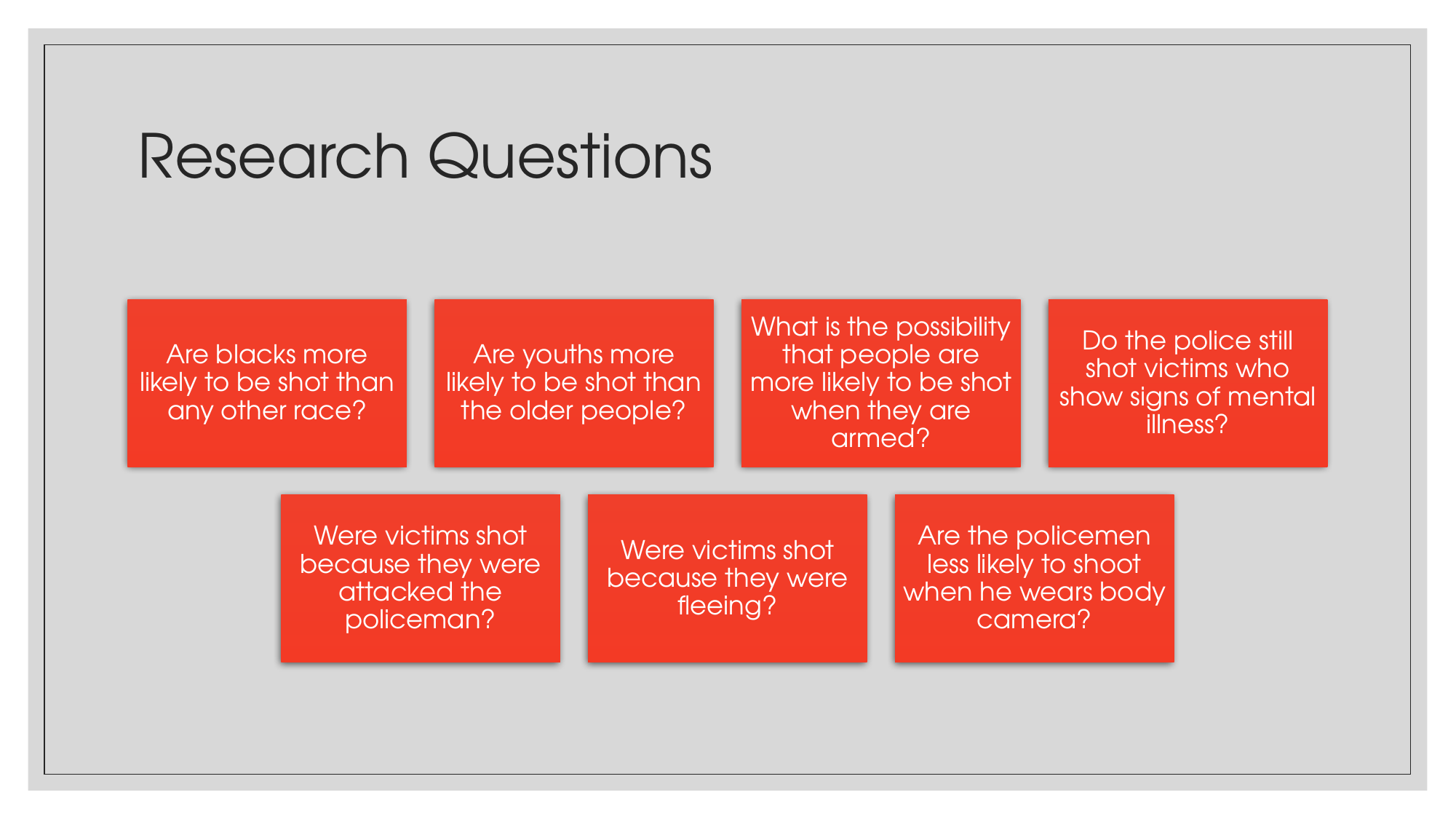

# Research Questions
Are blacks more likely to be shot than any other race?
Are youths more likely to be shot than the older people?
What is the possibility that people are more likely to be shot when they are armed?
Do the police still shot victims who show signs of mental illness?
Were victims shot because they were attacked the policeman?
Were victims shot because they were fleeing?
Are the policemen less likely to shoot when he wears body camera?